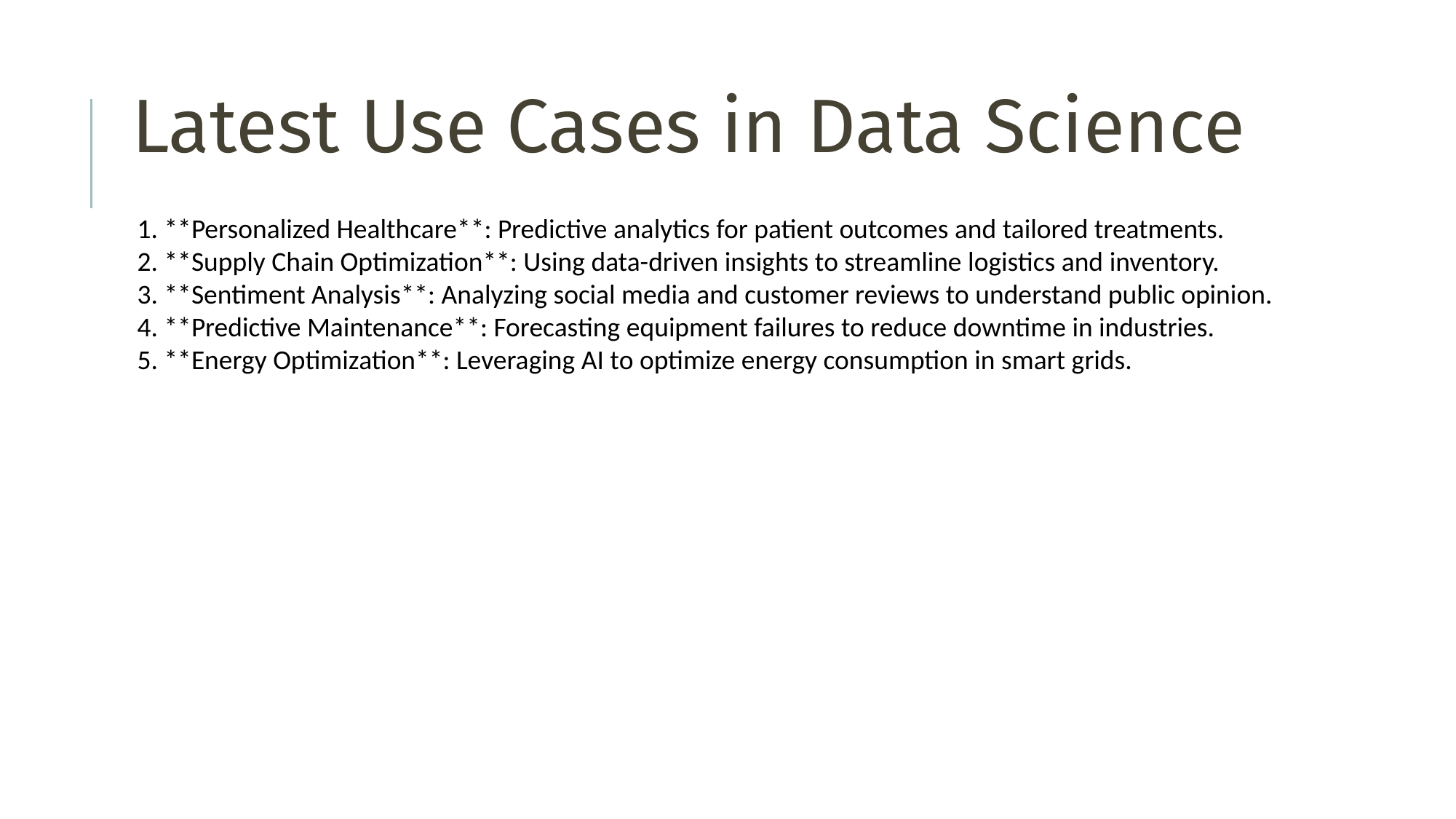

# Latest Use Cases in Data Science
1. **Personalized Healthcare**: Predictive analytics for patient outcomes and tailored treatments.
2. **Supply Chain Optimization**: Using data-driven insights to streamline logistics and inventory.
3. **Sentiment Analysis**: Analyzing social media and customer reviews to understand public opinion.
4. **Predictive Maintenance**: Forecasting equipment failures to reduce downtime in industries.
5. **Energy Optimization**: Leveraging AI to optimize energy consumption in smart grids.